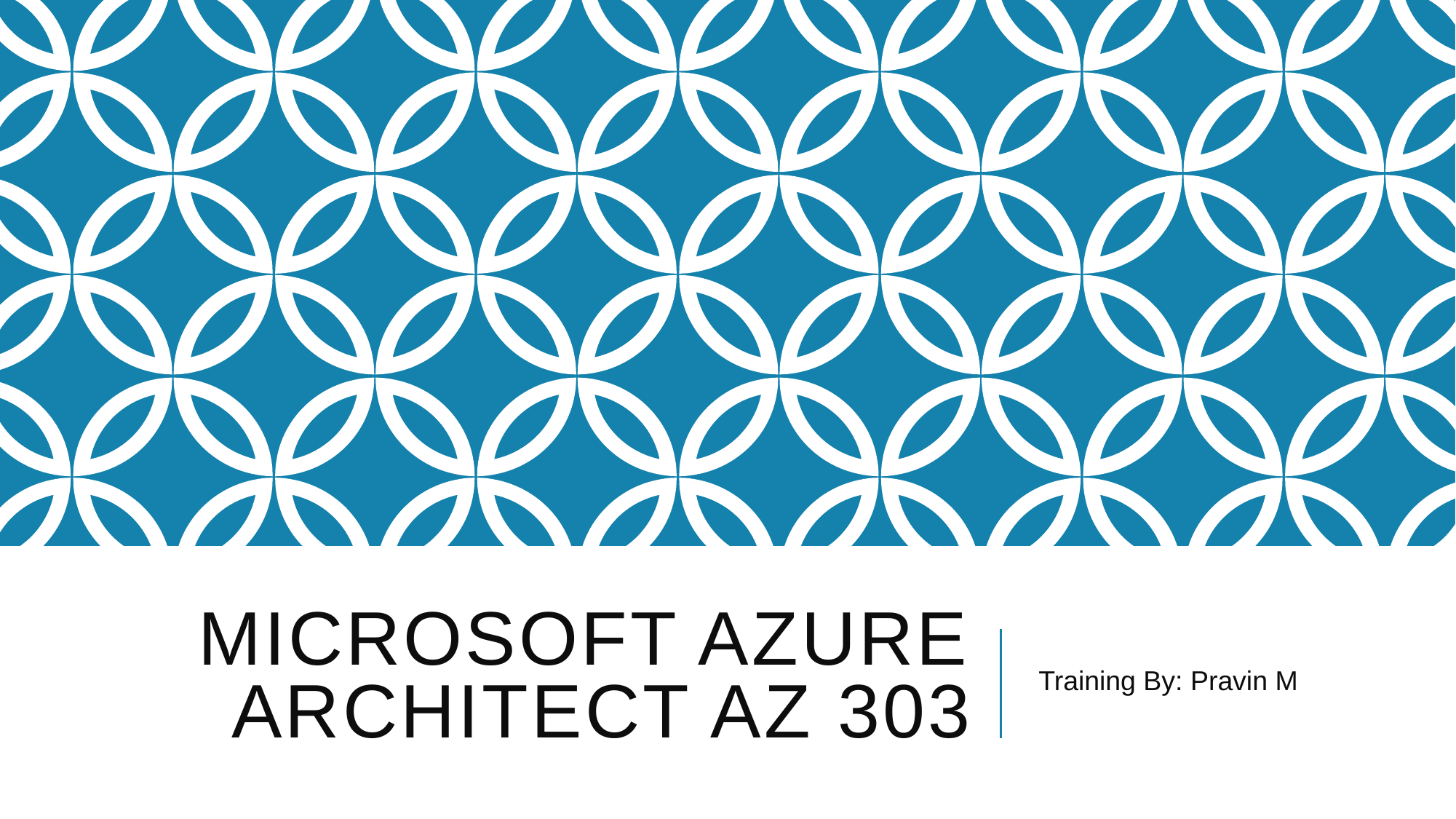

# Microsoft Azure ARCHITECT AZ 303
Training By: Pravin M